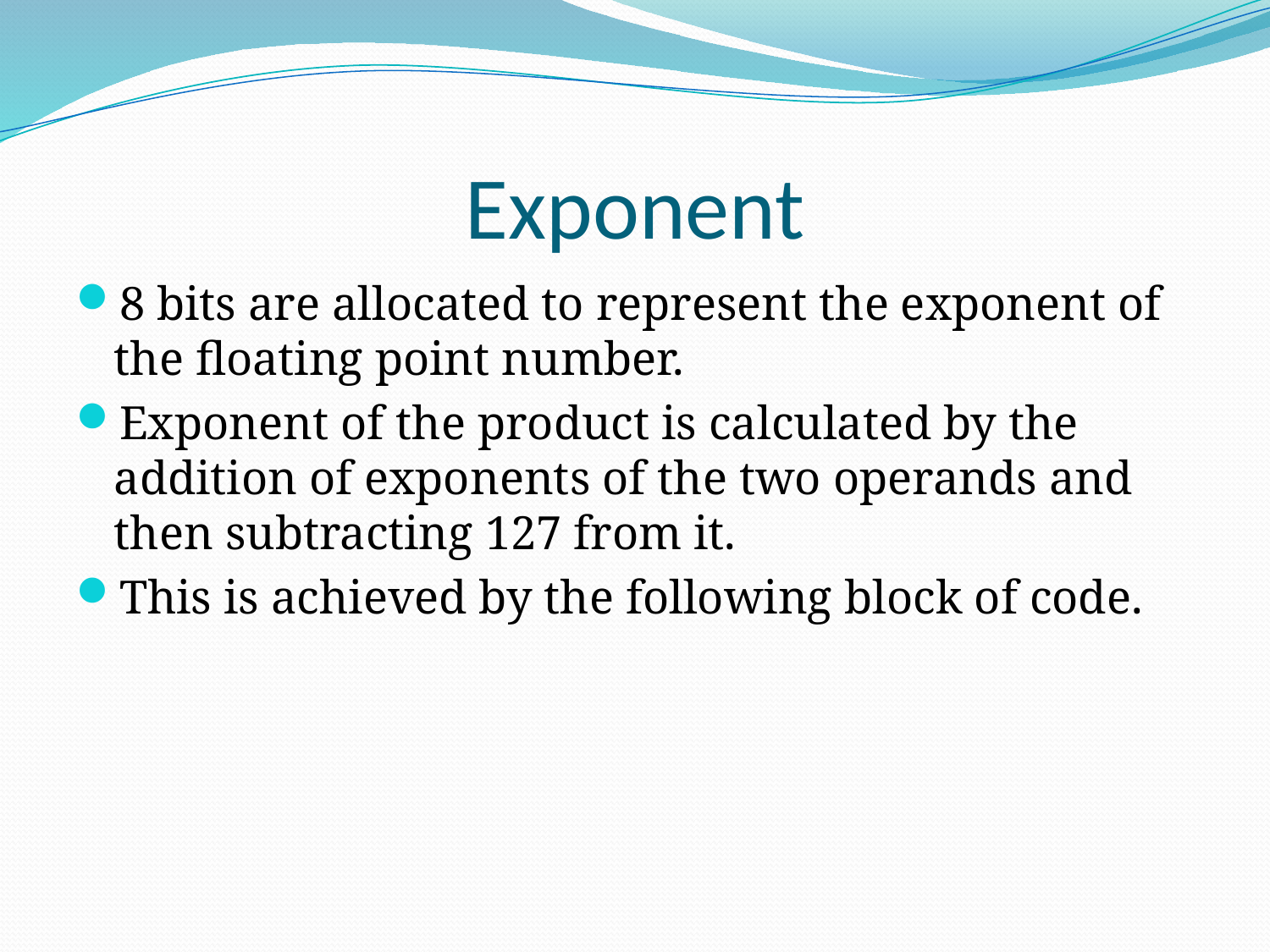

# Exponent
8 bits are allocated to represent the exponent of the floating point number.
Exponent of the product is calculated by the addition of exponents of the two operands and then subtracting 127 from it.
This is achieved by the following block of code.